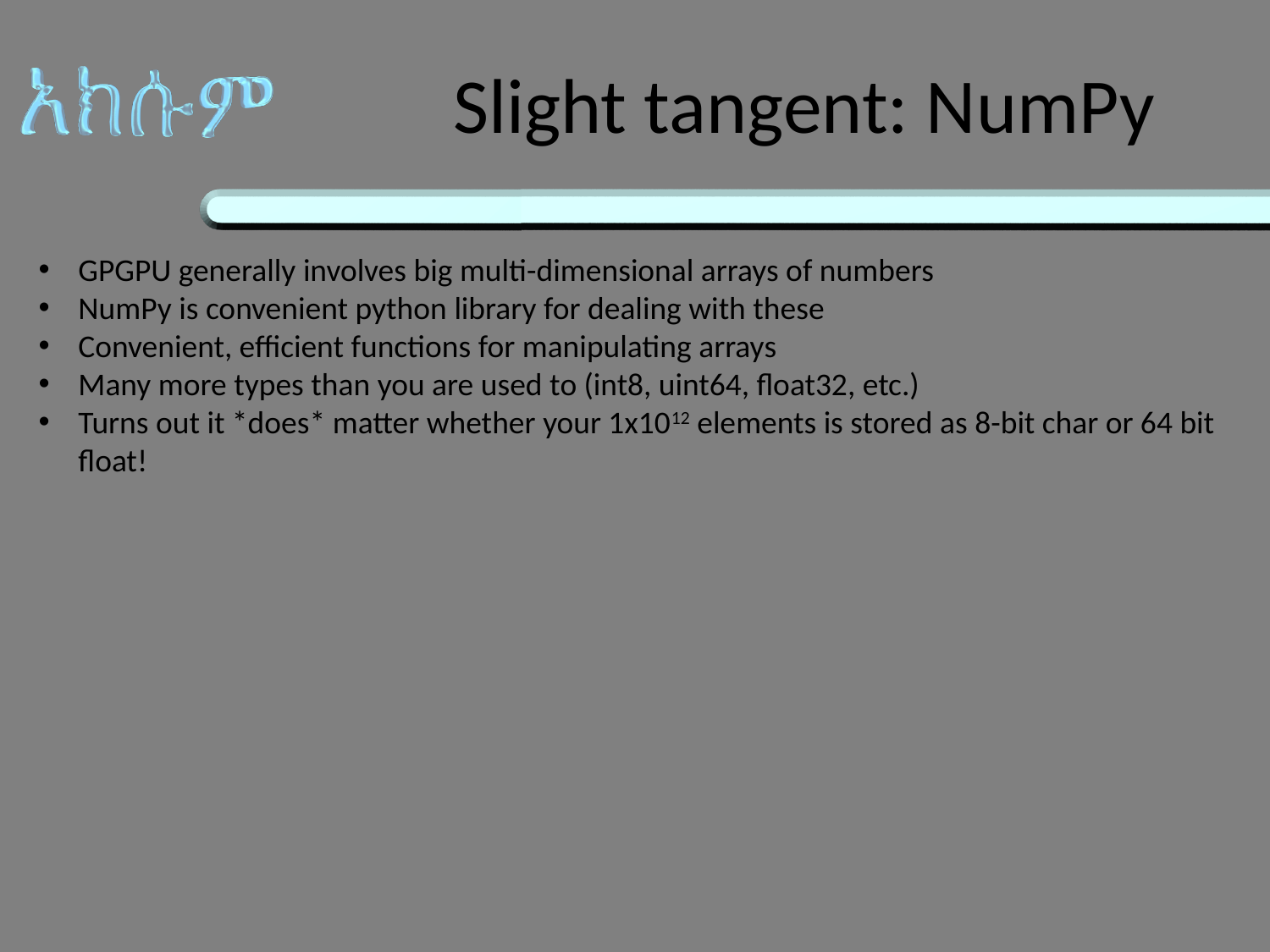

# Slight tangent: NumPy
GPGPU generally involves big multi-dimensional arrays of numbers
NumPy is convenient python library for dealing with these
Convenient, efficient functions for manipulating arrays
Many more types than you are used to (int8, uint64, float32, etc.)
Turns out it *does* matter whether your 1x1012 elements is stored as 8-bit char or 64 bit float!